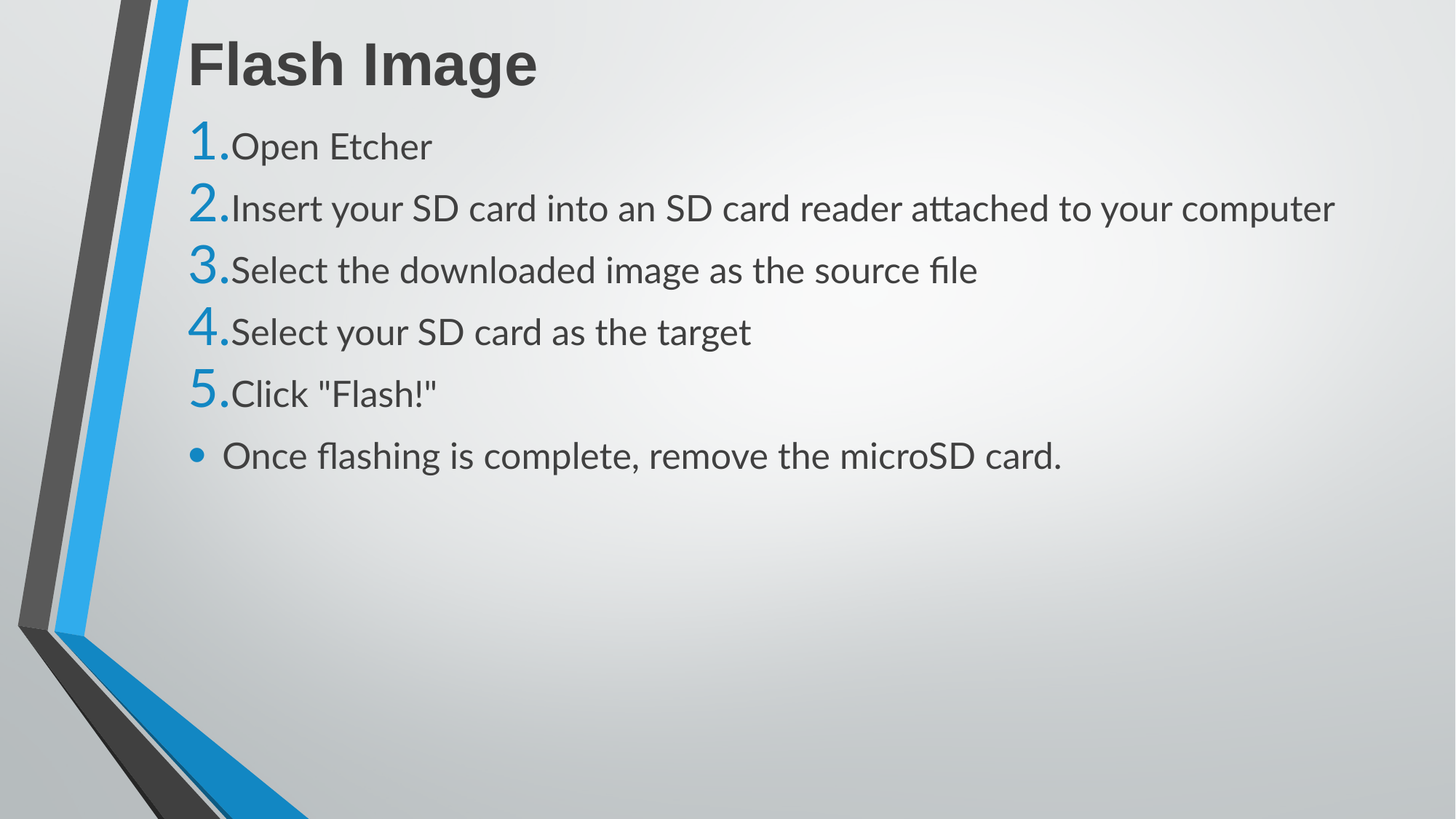

# Flash Image
Open Etcher
Insert your SD card into an SD card reader attached to your computer
Select the downloaded image as the source file
Select your SD card as the target
Click "Flash!"
Once flashing is complete, remove the microSD card.